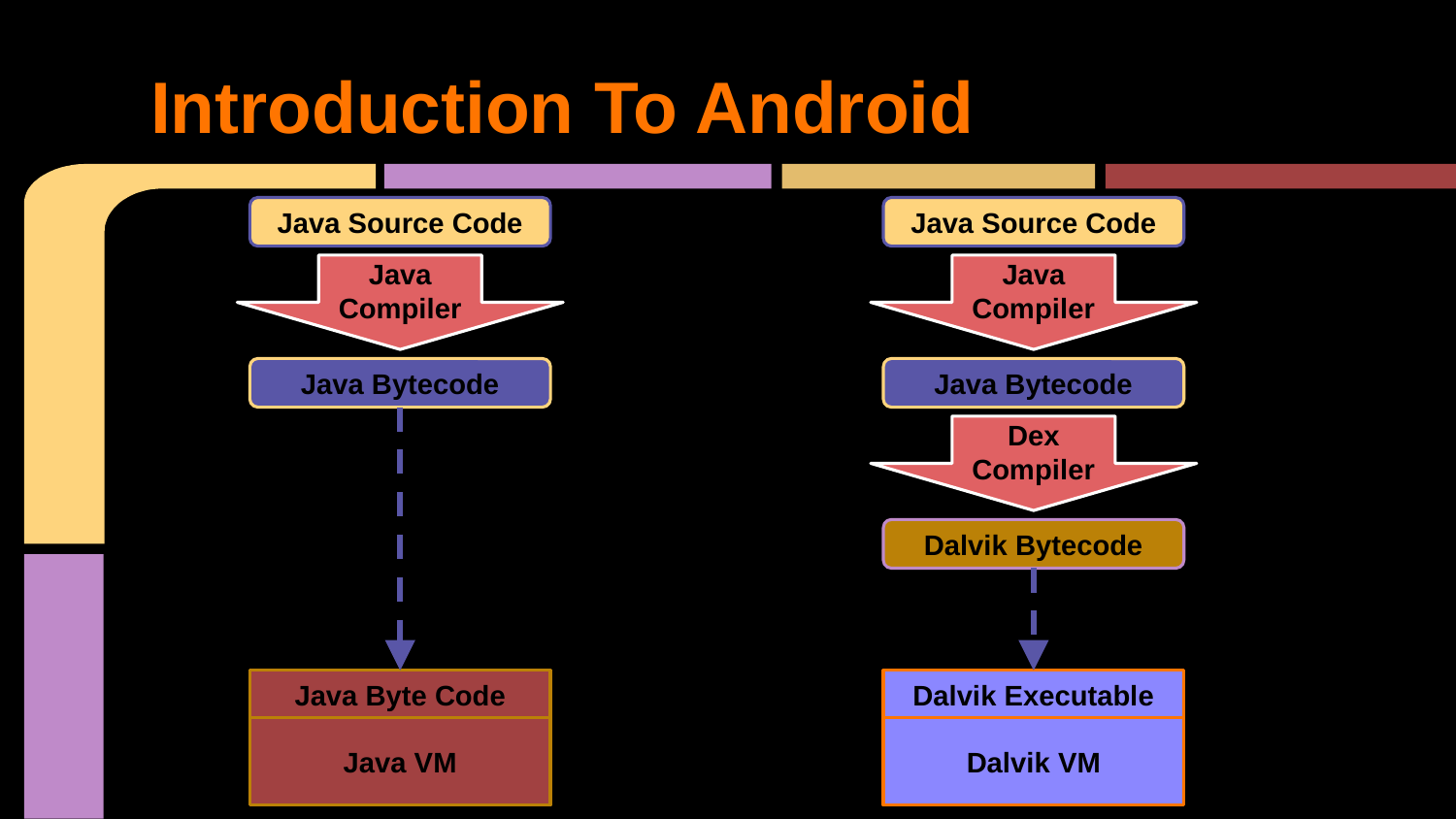

# Introduction To Android
Java Source Code
Java Source Code
Java Compiler
Java Compiler
Java Bytecode
Java Bytecode
Dex Compiler
Dalvik Bytecode
Java Byte Code
Dalvik Executable
Java VM
Dalvik VM